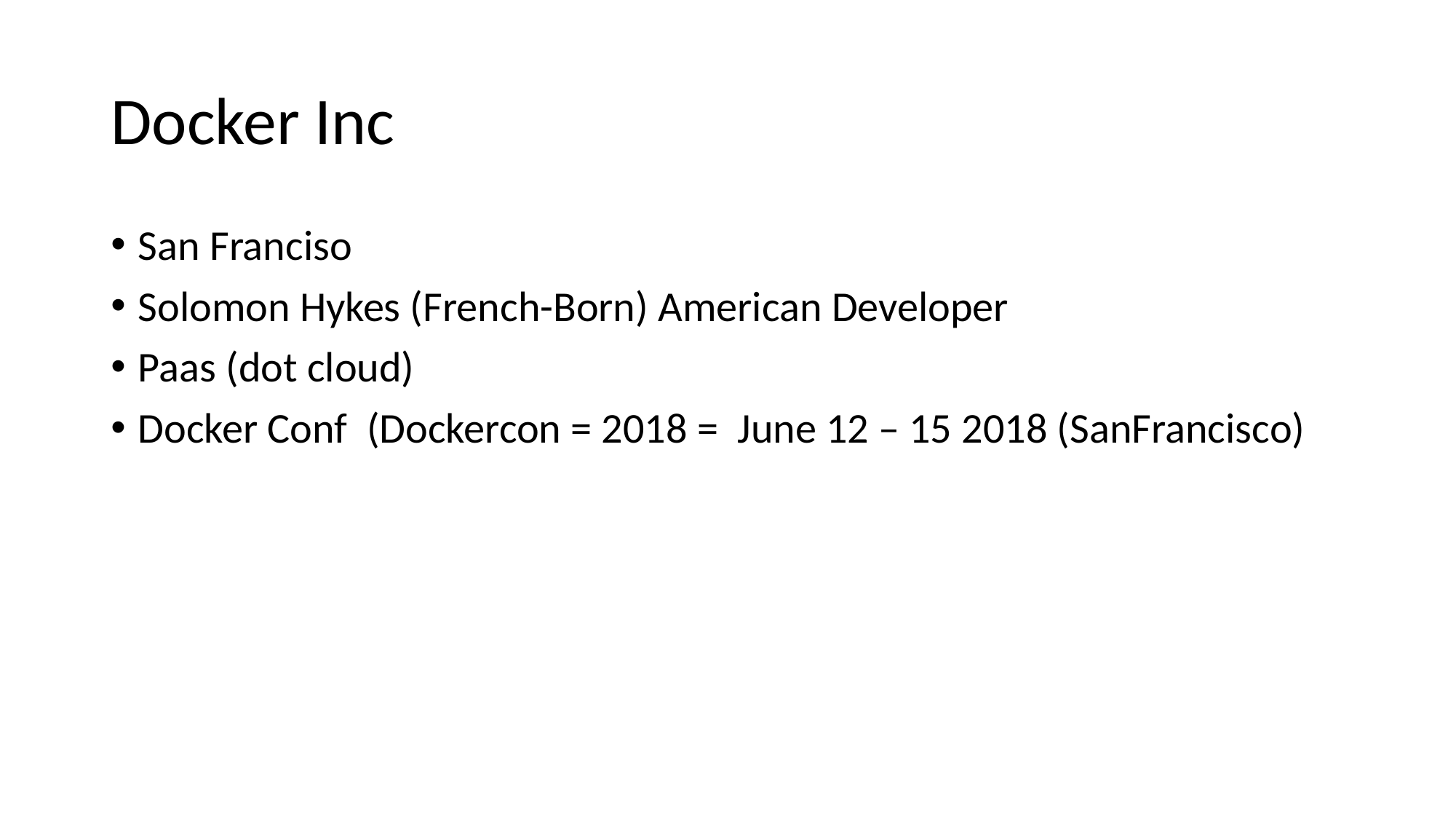

# Docker Inc
San Franciso
Solomon Hykes (French-Born) American Developer
Paas (dot cloud)
Docker Conf  (Dockercon = 2018 =  June 12 – 15 2018 (SanFrancisco)